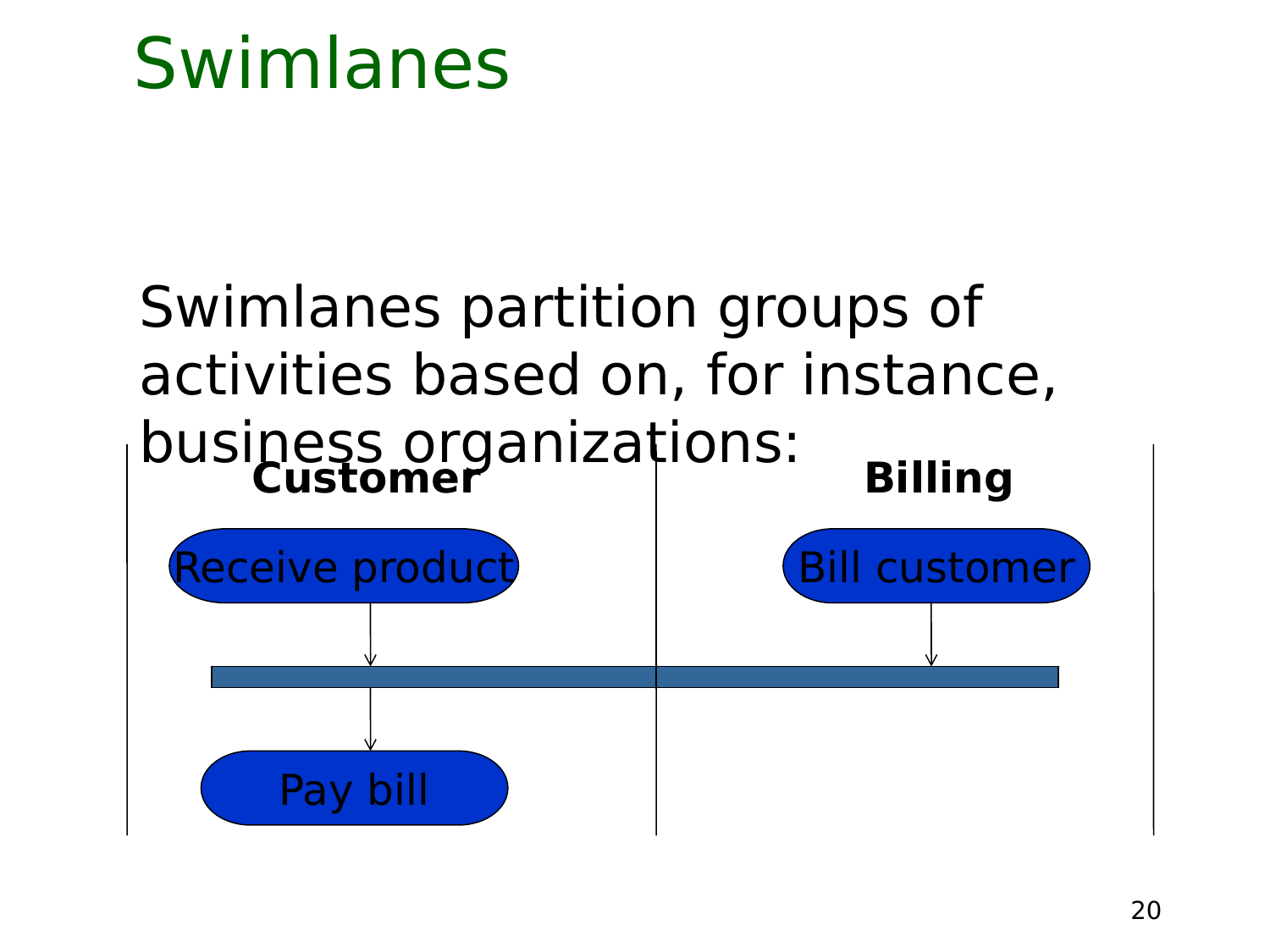

# Swimlanes
Swimlanes partition groups of activities based on, for instance, business organizations:

Customer

Billing

Receive product
Bill customer

Pay bill
20